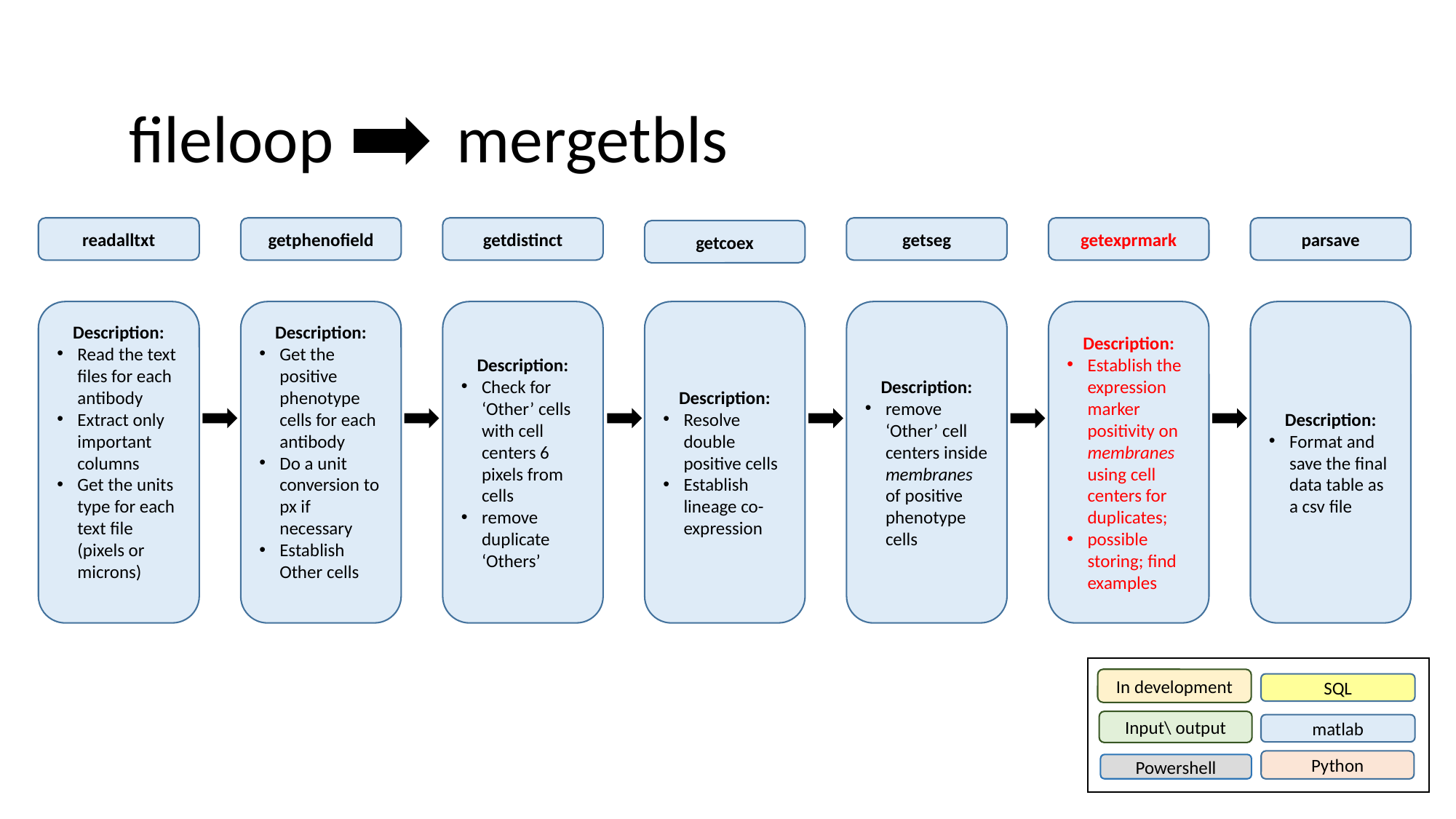

fileloop  	mergetbls

getphenofield
getdistinct
getexprmark
getseg
parsave
readalltxt
getcoex
Description:
Read the text files for each antibody
Extract only important columns
Get the units type for each text file (pixels or microns)

Description:
Get the positive phenotype cells for each antibody
Do a unit conversion to px if necessary
Establish Other cells

Description:
Check for ‘Other’ cells with cell centers 6 pixels from cells
remove duplicate ‘Others’
Description:
Resolve double positive cells
Establish lineage co-expression
Description:
remove ‘Other’ cell centers inside membranes of positive phenotype cells
Description:
Establish the expression marker positivity on membranes using cell centers for duplicates;
possible storing; find examples
Description:
Format and save the final data table as a csv file

In development
SQL
Input\ output
matlab
Python
Powershell